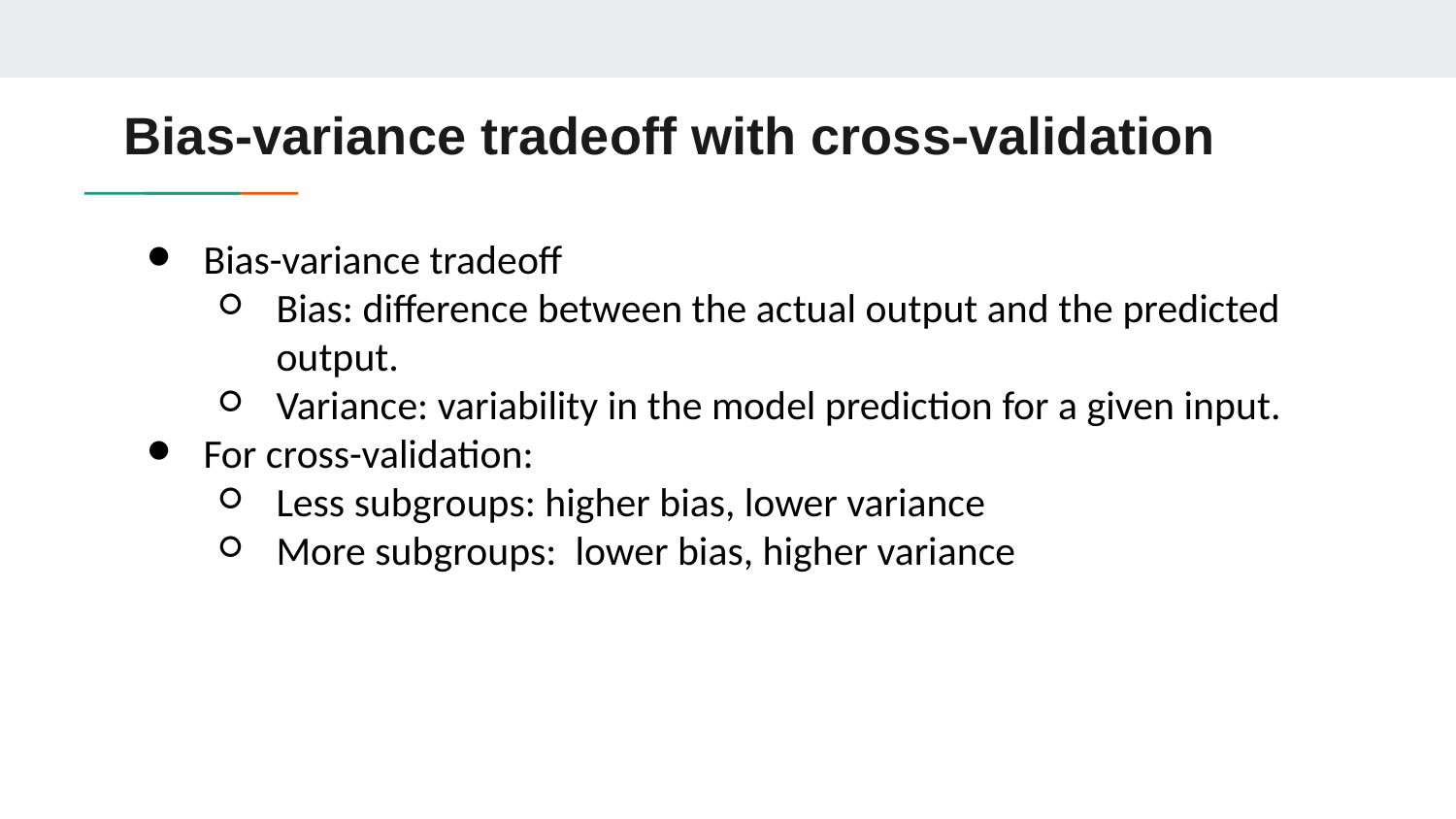

# Bias-variance tradeoff with cross-validation
Bias-variance tradeoff
Bias: difference between the actual output and the predicted output.
Variance: variability in the model prediction for a given input.
For cross-validation:
Less subgroups: higher bias, lower variance
More subgroups:  lower bias, higher variance